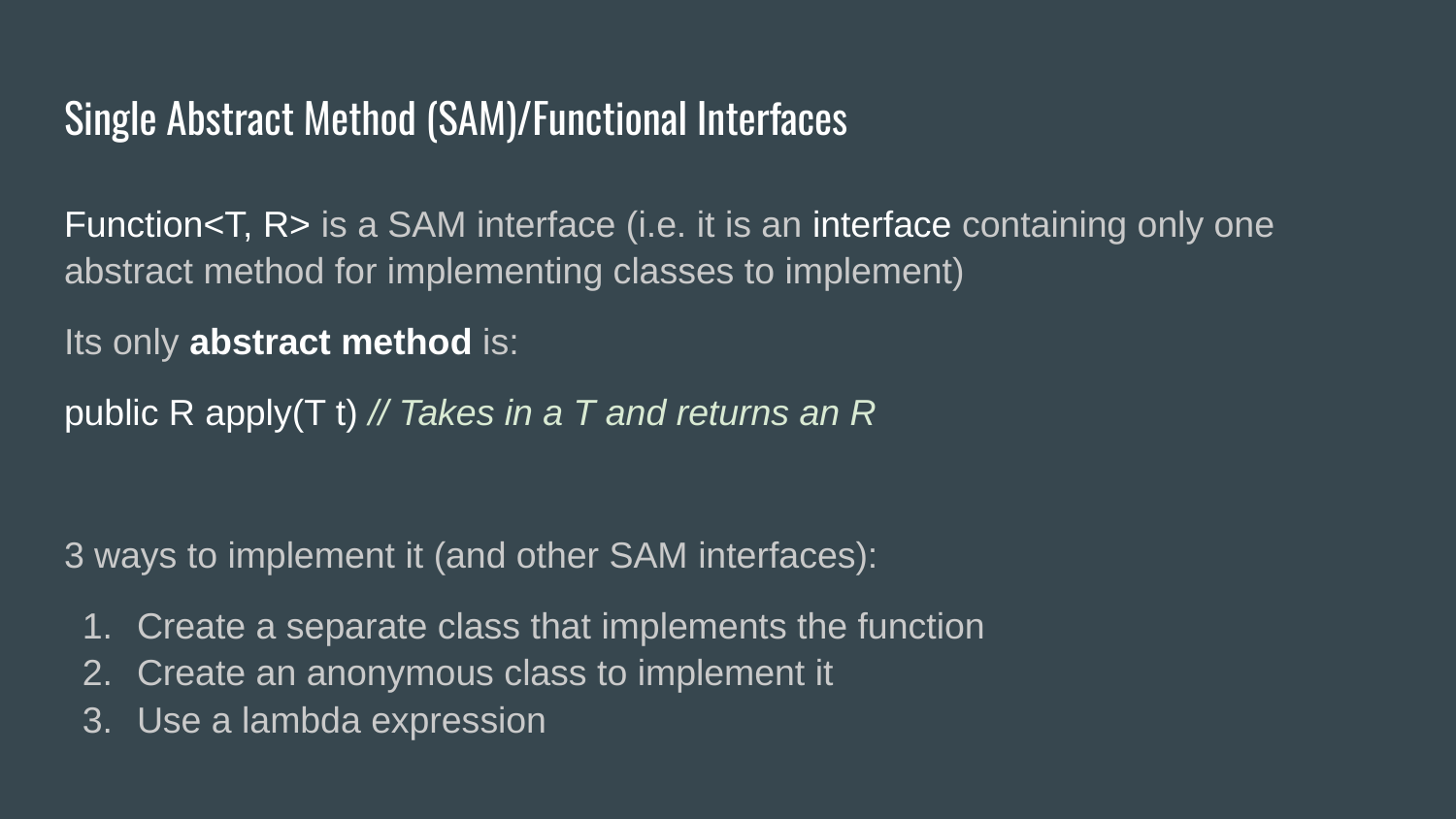

# Single Abstract Method (SAM)/Functional Interfaces

Function<T, R> is a SAM interface (i.e. it is an interface containing only one abstract method for implementing classes to implement)
Its only abstract method is:
public R apply(T t) // Takes in a T and returns an R

3 ways to implement it (and other SAM interfaces):
Create a separate class that implements the function
Create an anonymous class to implement it
Use a lambda expression